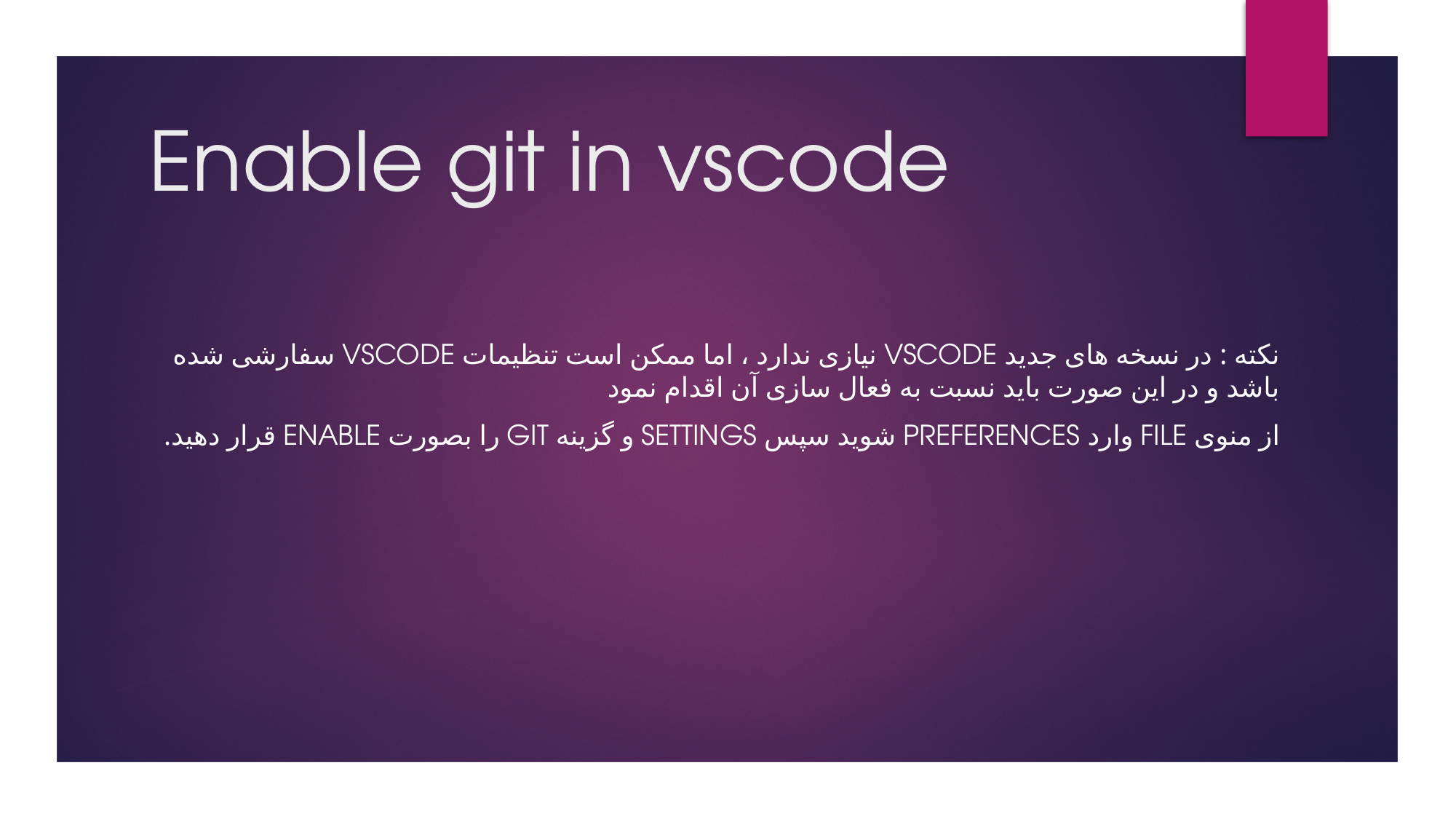

# Enable git in vscode
نکته : در نسخه های جدید Vscode نیازی ندارد ، اما ممکن است تنظیمات Vscode سفارشی شده باشد و در این صورت باید نسبت به فعال سازی آن اقدام نمود
از منوی file وارد Preferences شوید سپس Settings و گزینه git را بصورت enable قرار دهید.